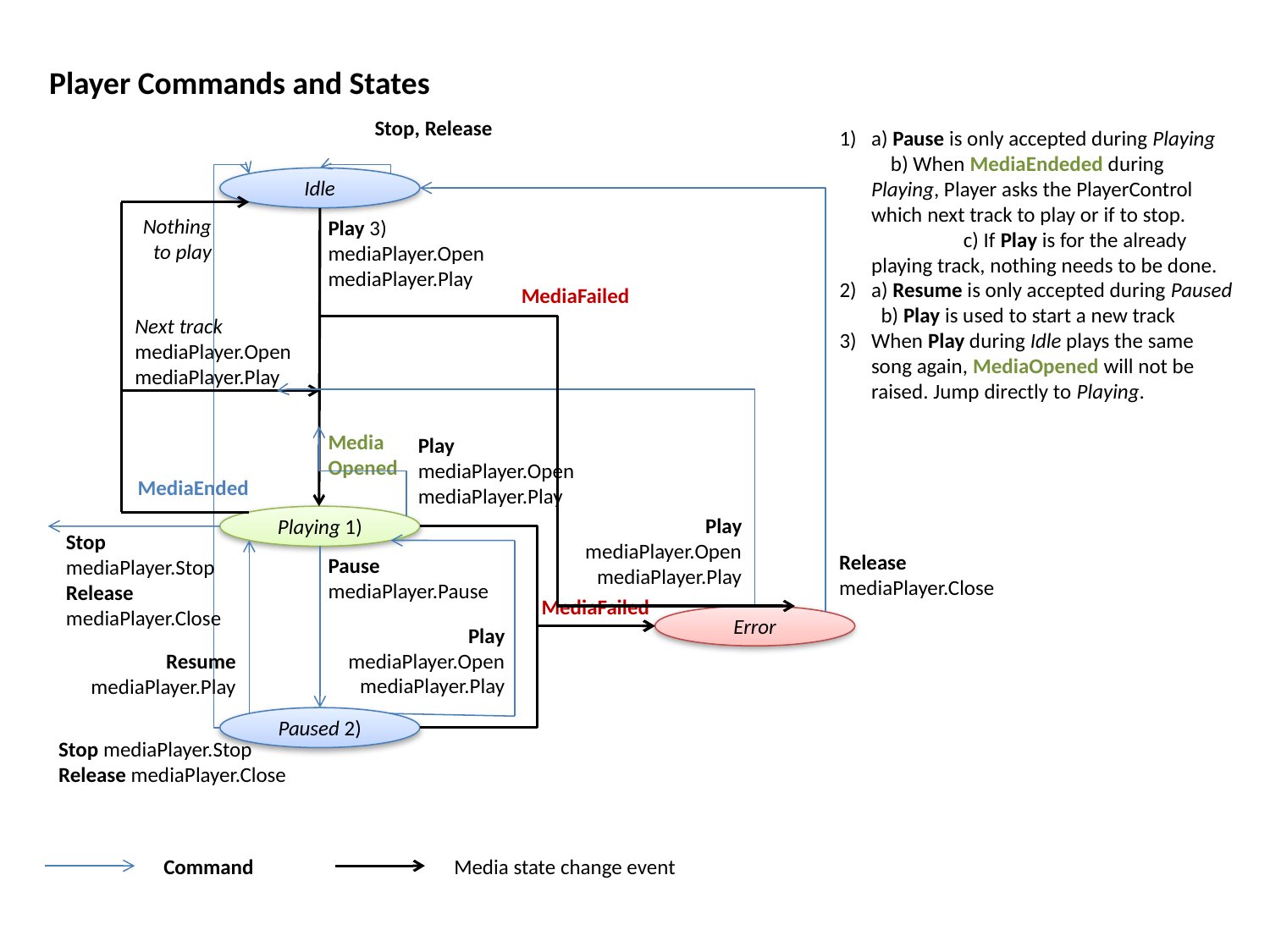

Player Commands and States
Stop, Release
a) Pause is only accepted during Playing        b) When MediaEndeded during Playing, Player asks the PlayerControl which next track to play or if to stop.                             c) If Play is for the already playing track, nothing needs to be done.
a) Resume is only accepted during Paused   b) Play is used to start a new track
When Play during Idle plays the same song again, MediaOpened will not be raised. Jump directly to Playing.

Idle
Nothing
to play
Play 3)
mediaPlayer.Open
mediaPlayer.Play
MediaFailed
Next track
mediaPlayer.Open
mediaPlayer.Play
Media
Opened
Play
mediaPlayer.Open
mediaPlayer.Play
MediaEnded
Play
mediaPlayer.Open
mediaPlayer.Play
Playing 1)
Stop
mediaPlayer.Stop
Release
mediaPlayer.Close

Release
mediaPlayer.Close
Pause
mediaPlayer.Pause
MediaFailed
Error
Play
mediaPlayer.Open
mediaPlayer.Play
Resume
mediaPlayer.Play
Paused 2)
Stop mediaPlayer.Stop
Release mediaPlayer.Close
Command
Media state change event